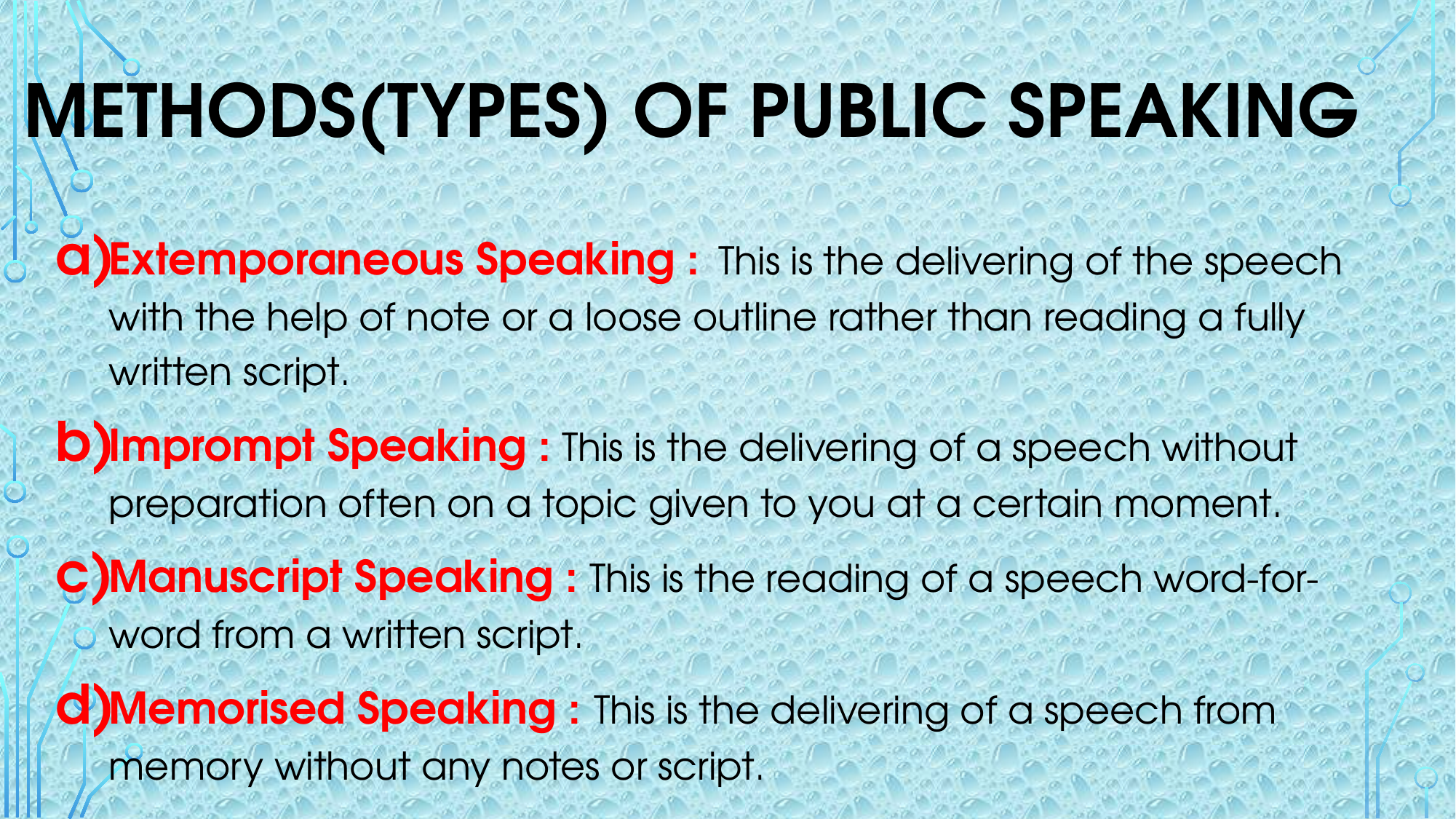

# METHODS(types) OF PUBLIC SPEAKING
Extemporaneous Speaking :  This is the delivering of the speech with the help of note or a loose outline rather than reading a fully written script.
Imprompt Speaking : This is the delivering of a speech without preparation often on a topic given to you at a certain moment.
Manuscript Speaking : This is the reading of a speech word-for-word from a written script.
Memorised Speaking : This is the delivering of a speech from memory without any notes or script.